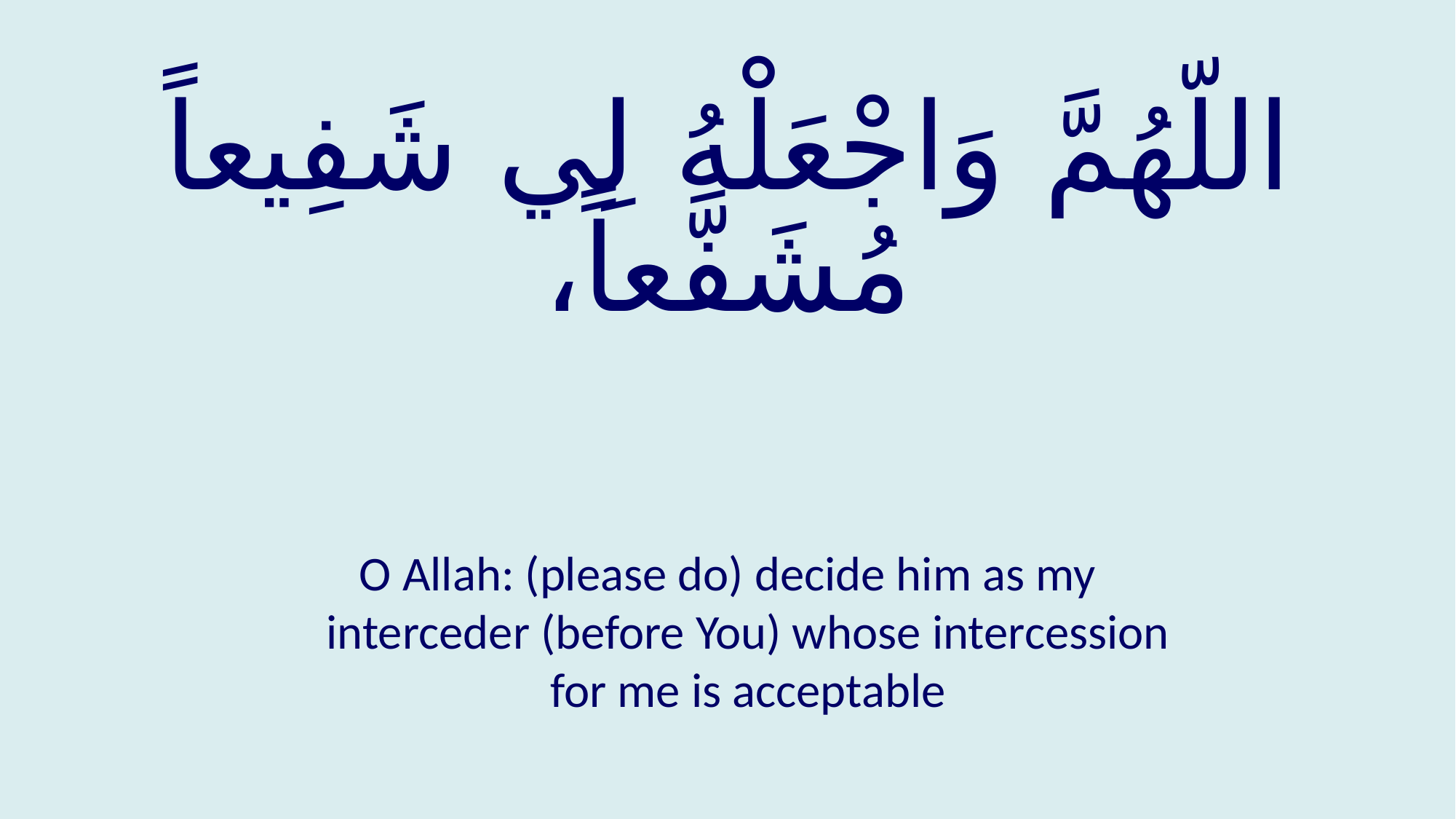

# اللّهُمَّ وَاجْعَلْهُ لِي شَفِيعاً مُشَفَّعاً،
O Allah: (please do) decide him as my interceder (before You) whose intercession for me is acceptable